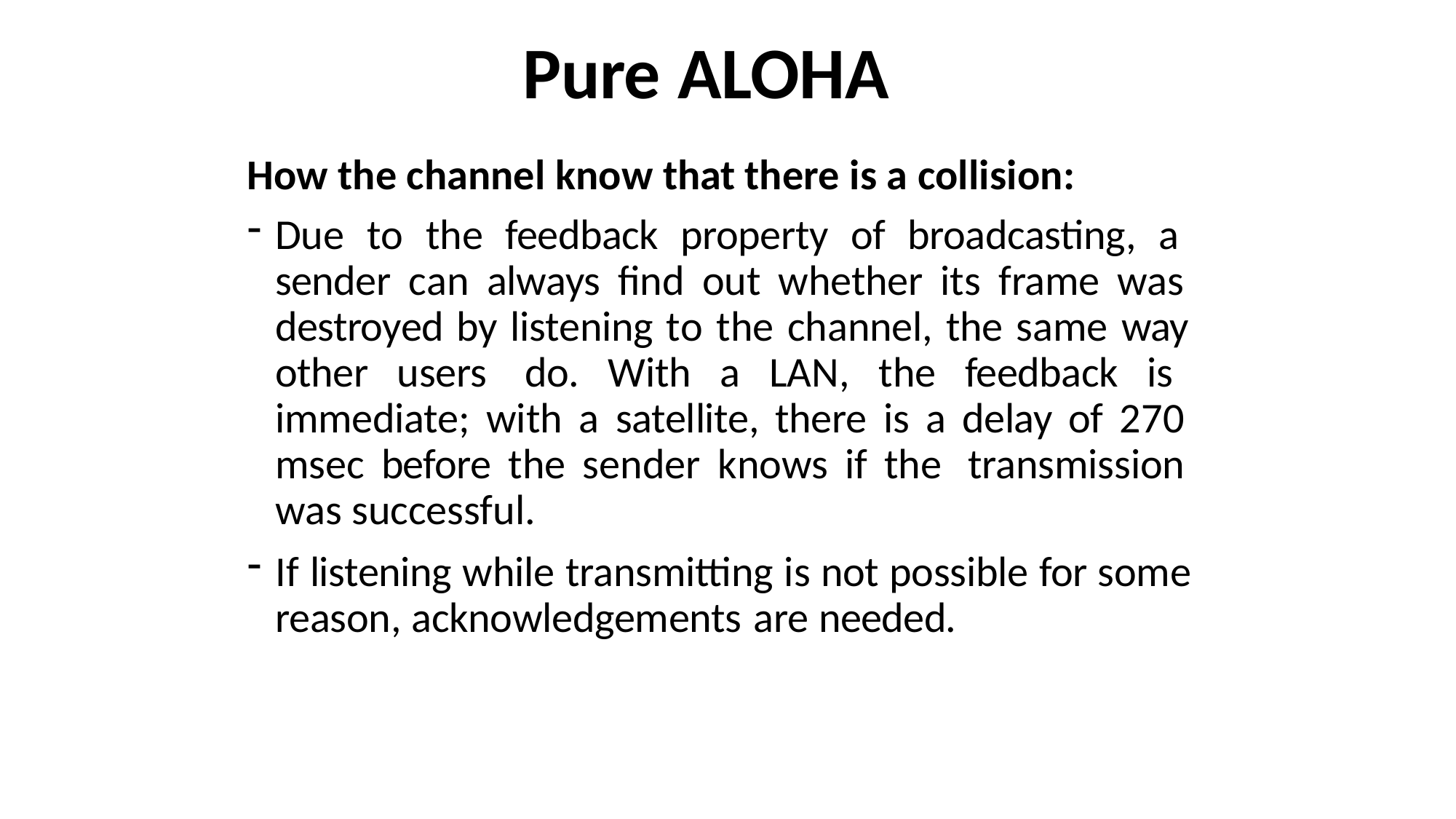

# Pure ALOHA
How the channel know that there is a collision:
Due to the feedback property of broadcasting, a  sender can always find out whether its frame was  destroyed by listening to the channel, the same way  other users do. With a LAN, the feedback is  immediate; with a satellite, there is a delay of 270  msec before the sender knows if the transmission  was successful.
If listening while transmitting is not possible for some  reason, acknowledgements are needed.